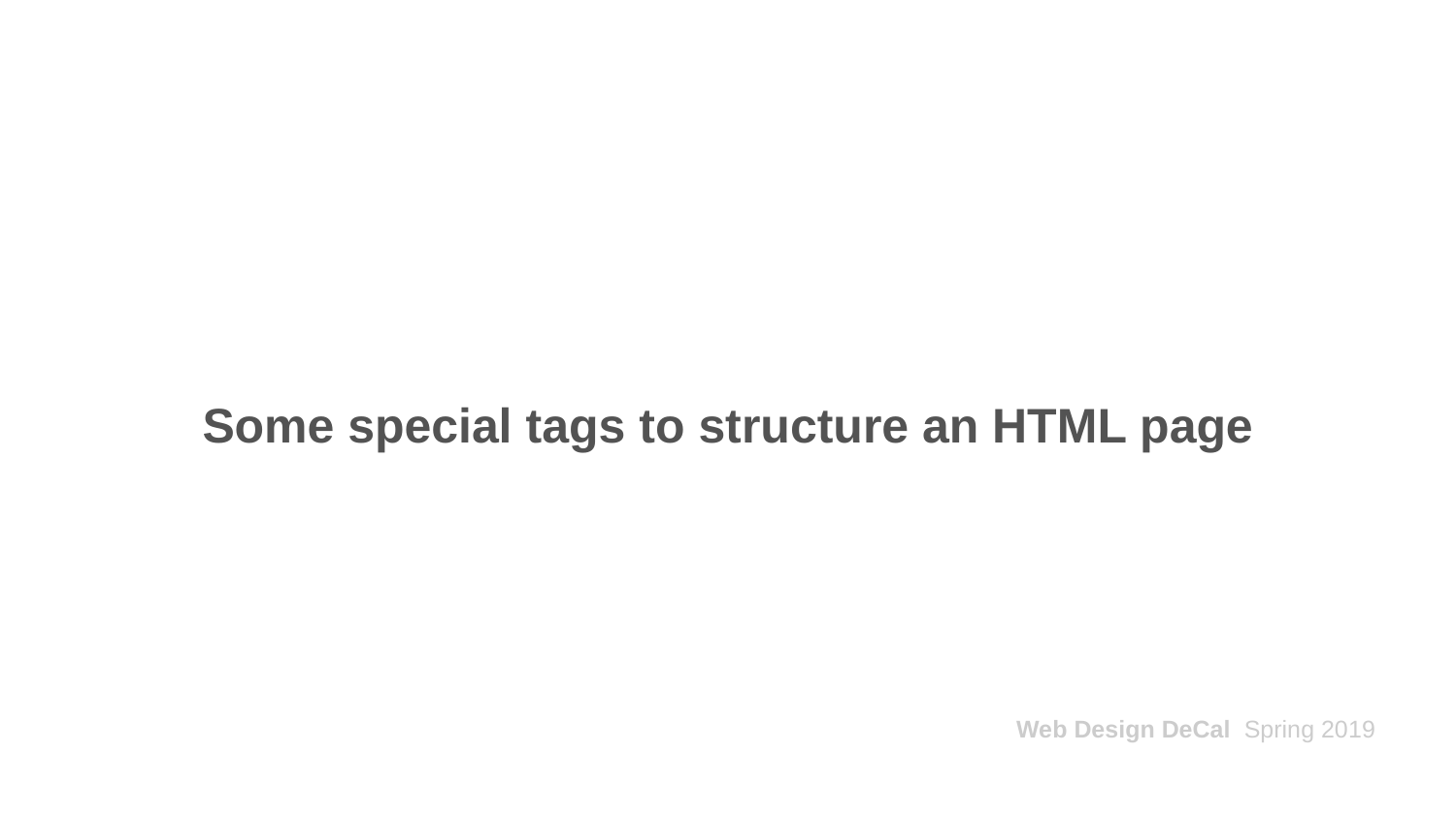

# Some special tags to structure an HTML page